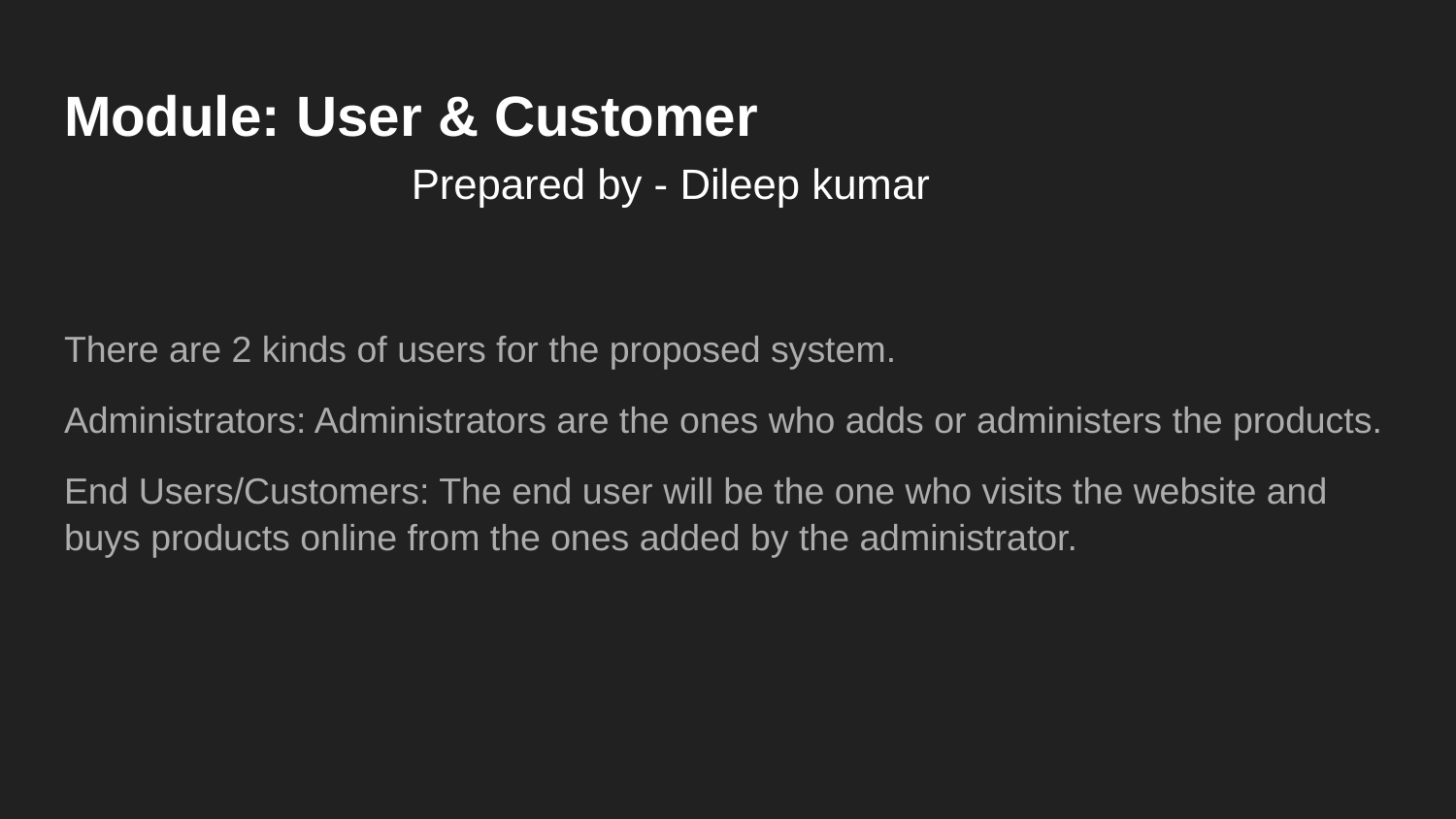

# Module: User & Customer
                      Prepared by - Dileep kumar
There are 2 kinds of users for the proposed system.
Administrators: Administrators are the ones who adds or administers the products.
End Users/Customers: The end user will be the one who visits the website and buys products online from the ones added by the administrator.